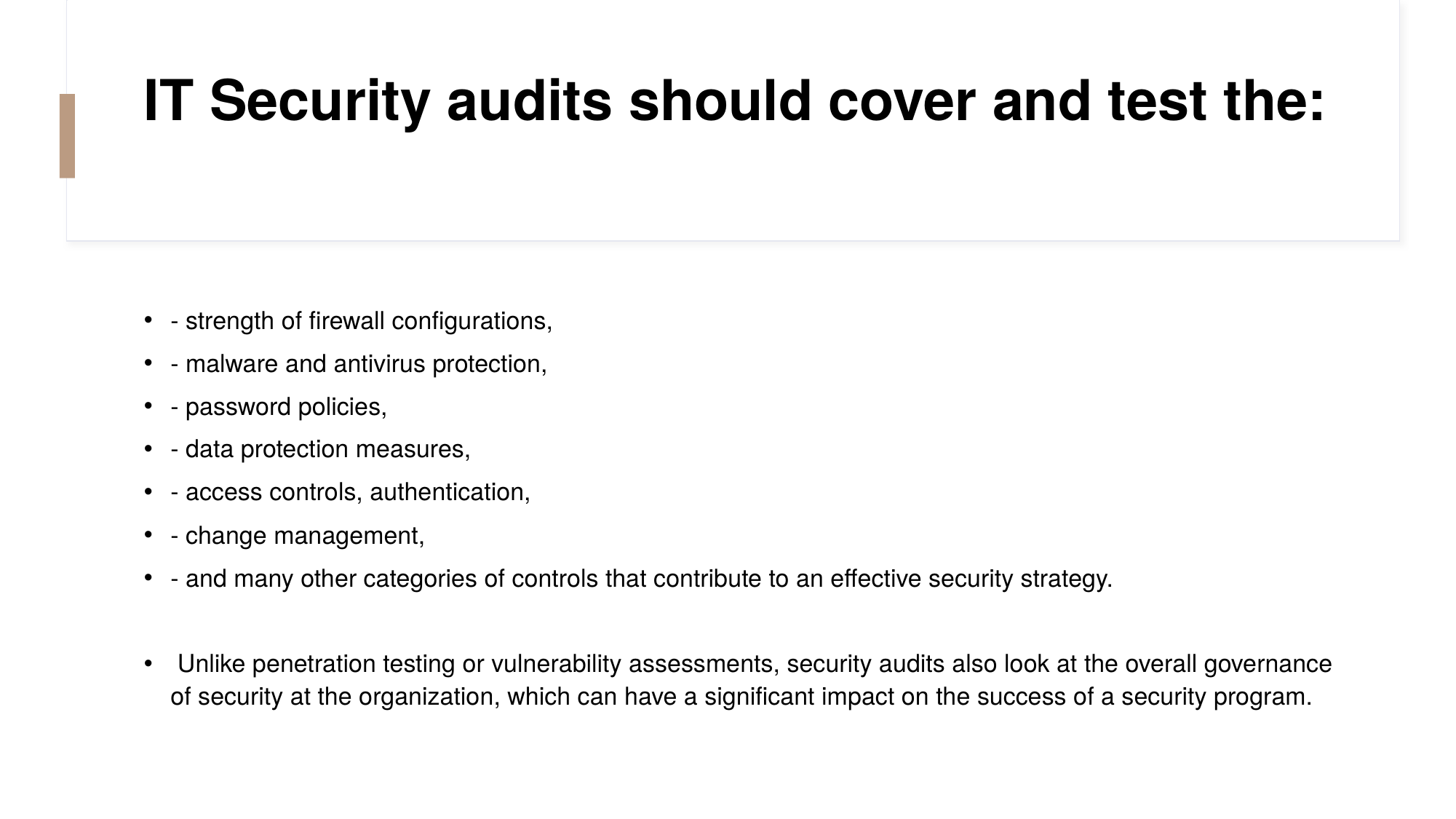

# IT Security audits should cover and test the:
- strength of firewall configurations,
- malware and antivirus protection,
- password policies,
- data protection measures,
- access controls, authentication,
- change management,
- and many other categories of controls that contribute to an effective security strategy.

 Unlike penetration testing or vulnerability assessments, security audits also look at the overall governance of security at the organization, which can have a significant impact on the success of a security program.